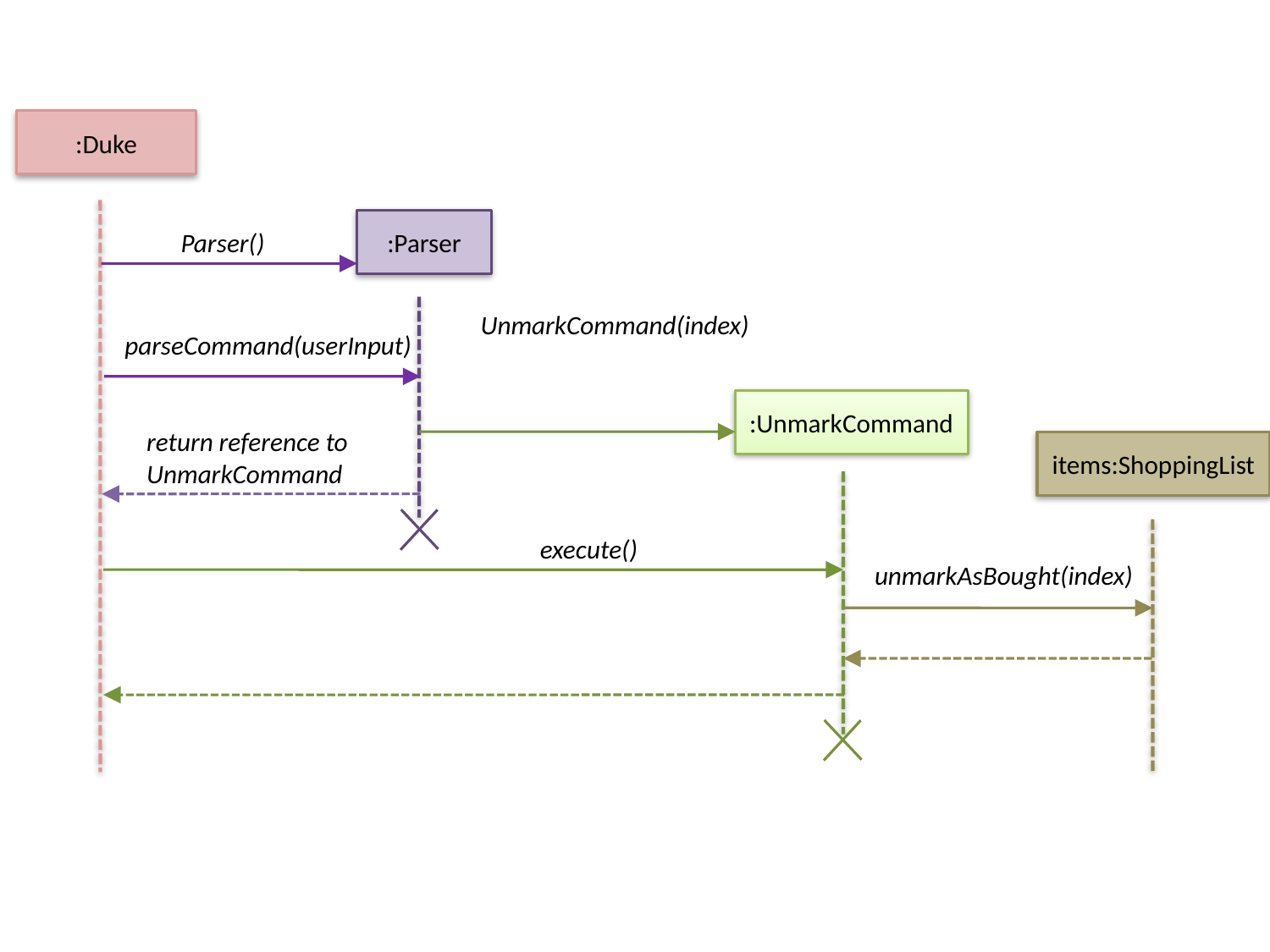

:Duke

:Parser
Parser()

UnmarkCommand(index)
parseCommand(userInput)

:UnmarkCommand
return reference to UnmarkCommand

items:ShoppingList

execute()
unmarkAsBought(index)